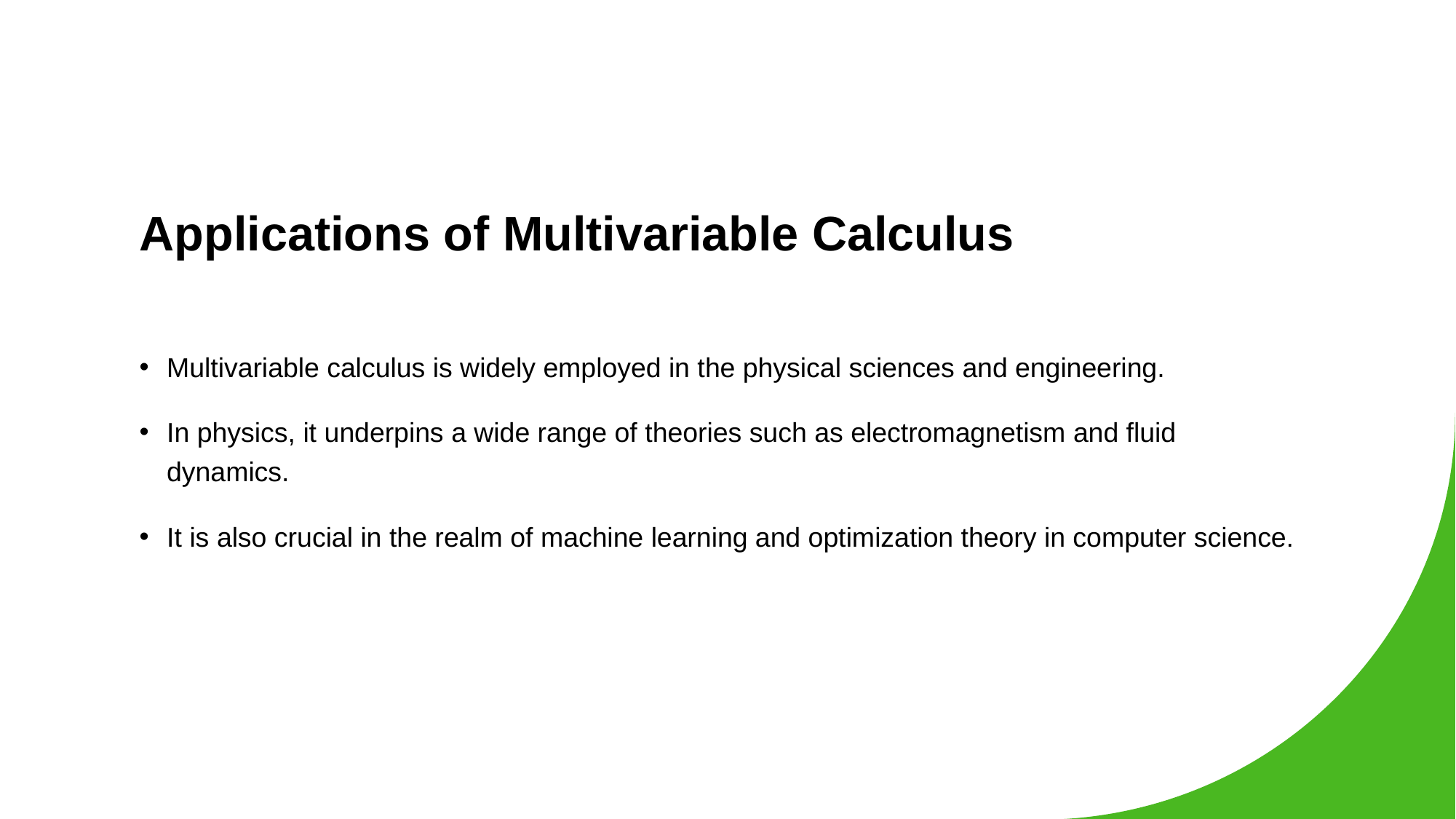

# Applications of Multivariable Calculus

Multivariable calculus is widely employed in the physical sciences and engineering.
In physics, it underpins a wide range of theories such as electromagnetism and fluid dynamics.
It is also crucial in the realm of machine learning and optimization theory in computer science.